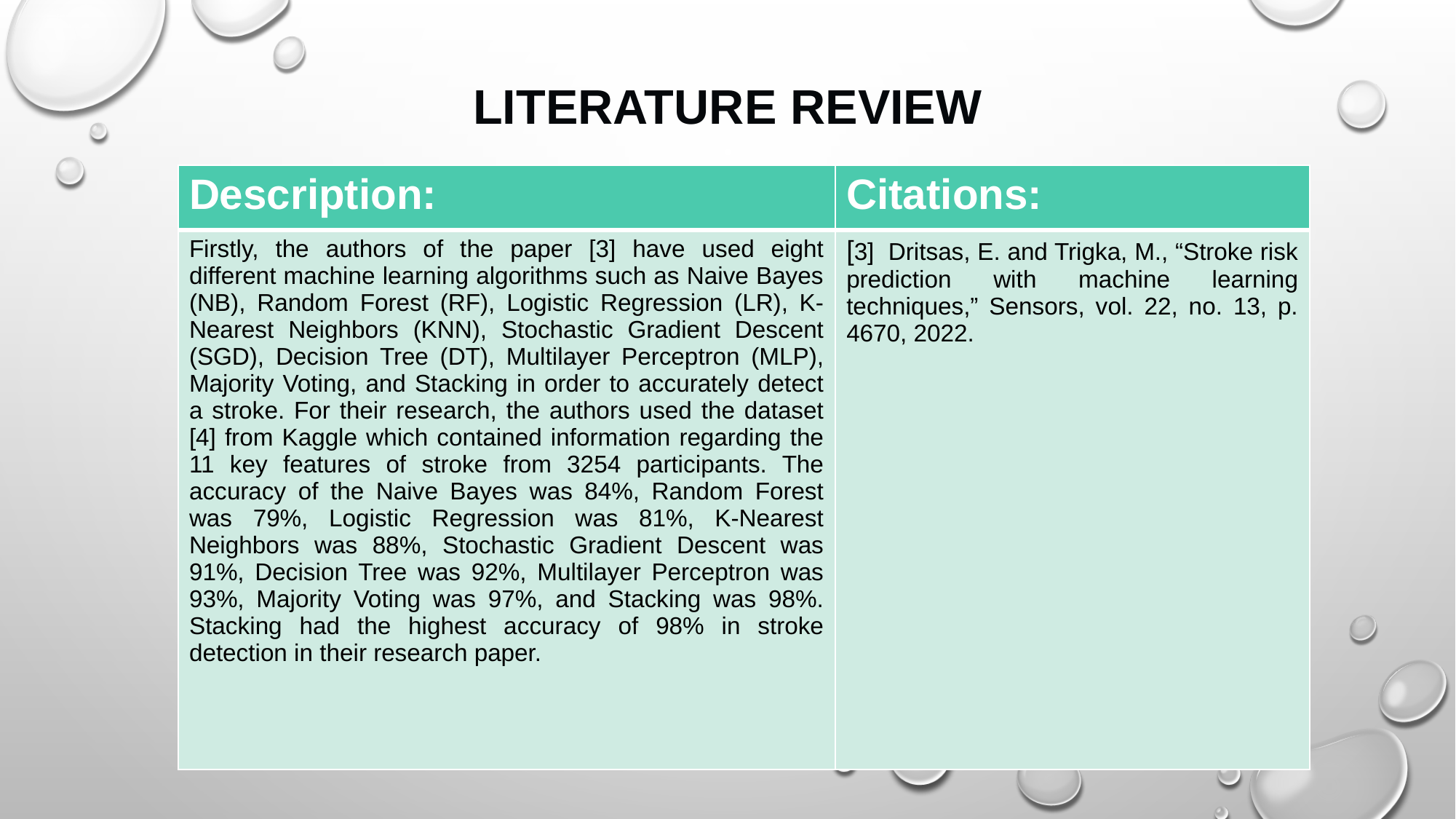

# Literature Review
| Description: | Citations: |
| --- | --- |
| Firstly, the authors of the paper [3] have used eight different machine learning algorithms such as Naive Bayes (NB), Random Forest (RF), Logistic Regression (LR), K-Nearest Neighbors (KNN), Stochastic Gradient Descent (SGD), Decision Tree (DT), Multilayer Perceptron (MLP), Majority Voting, and Stacking in order to accurately detect a stroke. For their research, the authors used the dataset [4] from Kaggle which contained information regarding the 11 key features of stroke from 3254 participants. The accuracy of the Naive Bayes was 84%, Random Forest was 79%, Logistic Regression was 81%, K-Nearest Neighbors was 88%, Stochastic Gradient Descent was 91%, Decision Tree was 92%, Multilayer Perceptron was 93%, Majority Voting was 97%, and Stacking was 98%. Stacking had the highest accuracy of 98% in stroke detection in their research paper. | [3] Dritsas, E. and Trigka, M., “Stroke risk prediction with machine learning techniques,” Sensors, vol. 22, no. 13, p. 4670, 2022. |